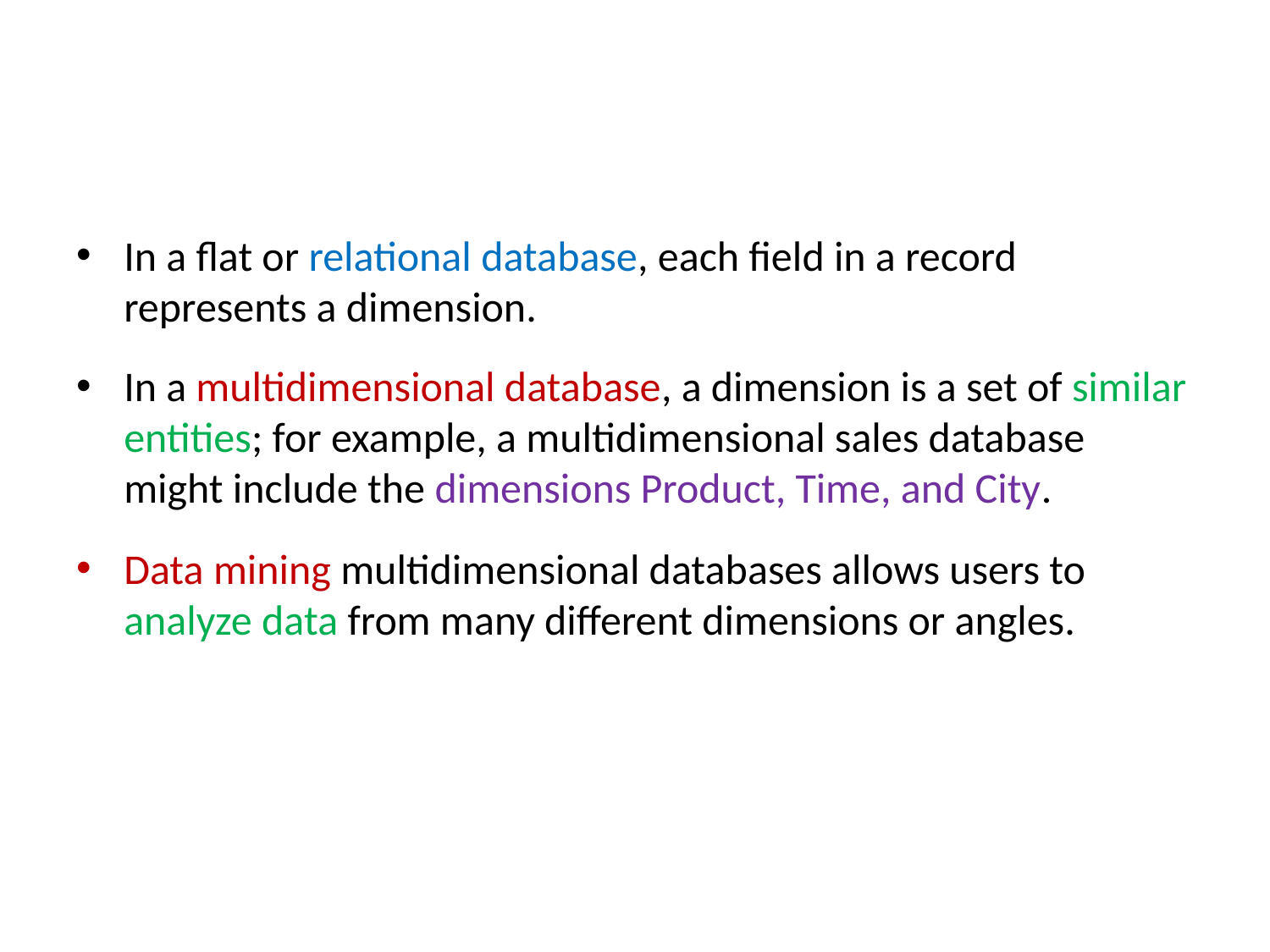

#
In a flat or relational database, each field in a record represents a dimension.
In a multidimensional database, a dimension is a set of similar entities; for example, a multidimensional sales database might include the dimensions Product, Time, and City.
Data mining multidimensional databases allows users to analyze data from many different dimensions or angles.